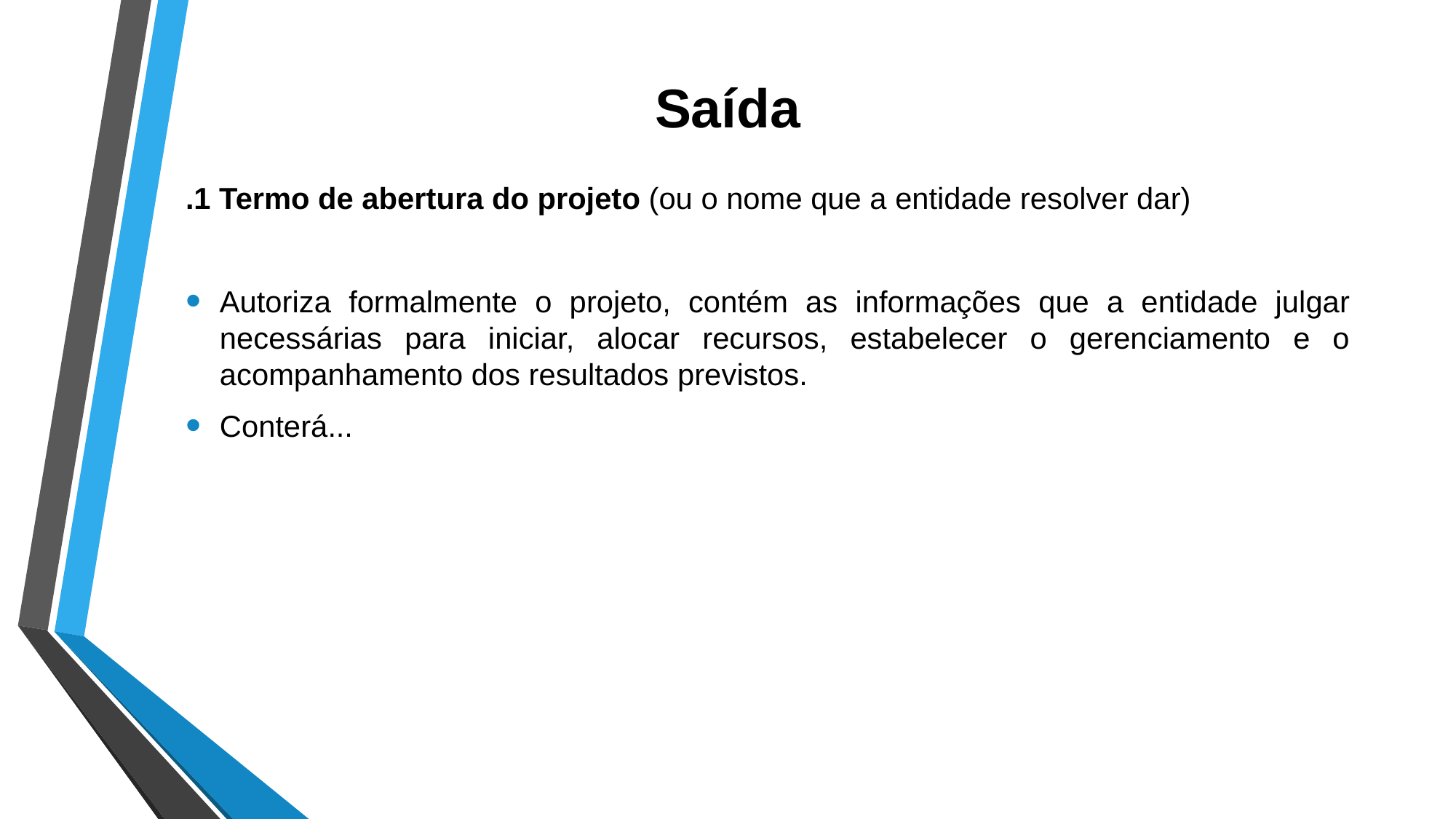

# Saída
.1 Termo de abertura do projeto (ou o nome que a entidade resolver dar)

Autoriza formalmente o projeto, contém as informações que a entidade julgar necessárias para iniciar, alocar recursos, estabelecer o gerenciamento e o acompanhamento dos resultados previstos.
Conterá...